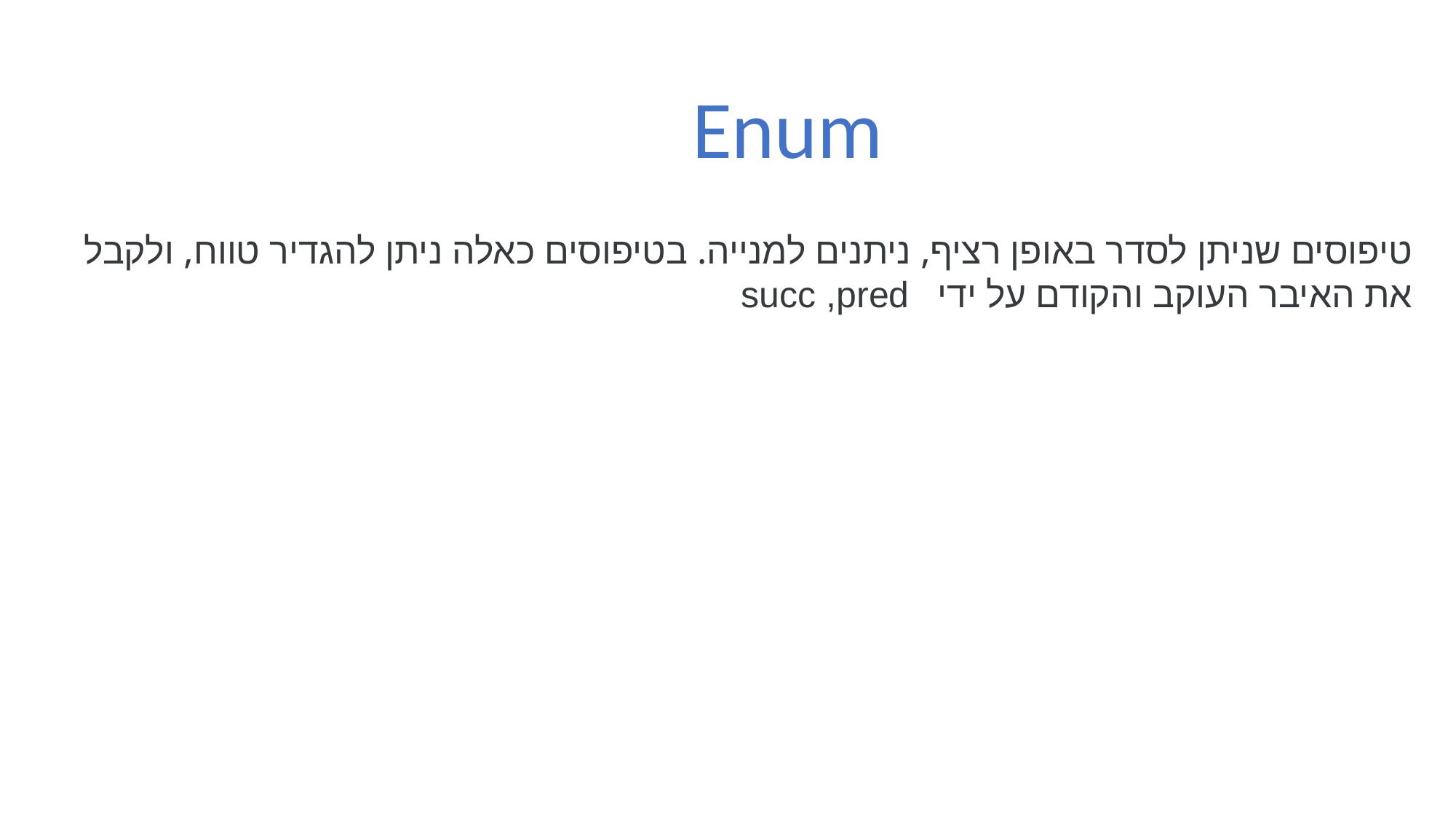

Enum
טיפוסים שניתן לסדר באופן רציף, ניתנים למנייה. בטיפוסים כאלה ניתן להגדיר טווח, ולקבל את האיבר העוקב והקודם על ידי   succ ,pred